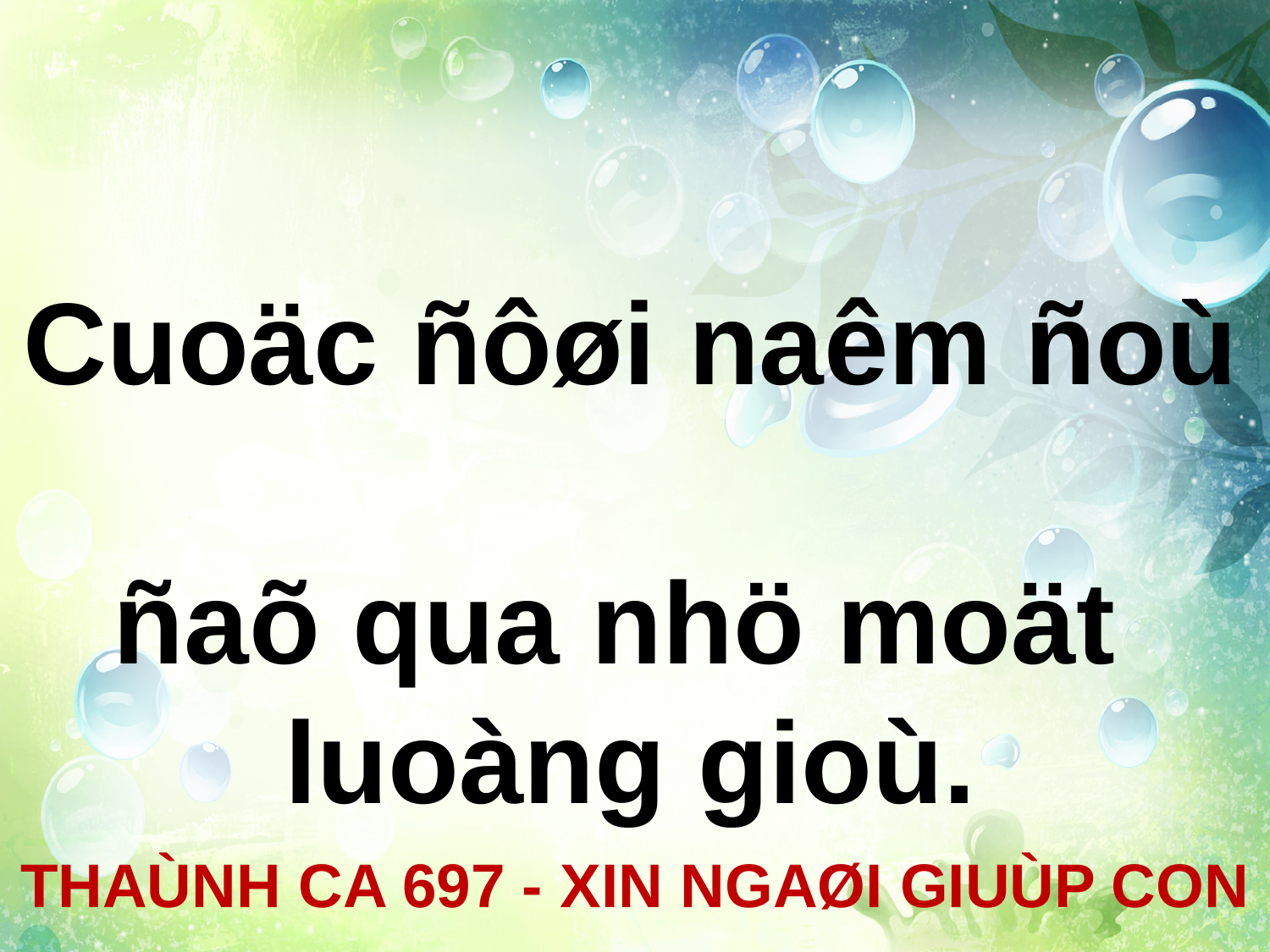

Cuoäc ñôøi naêm ñoù
ñaõ qua nhö moät
luoàng gioù.
THAÙNH CA 697 - XIN NGAØI GIUÙP CON